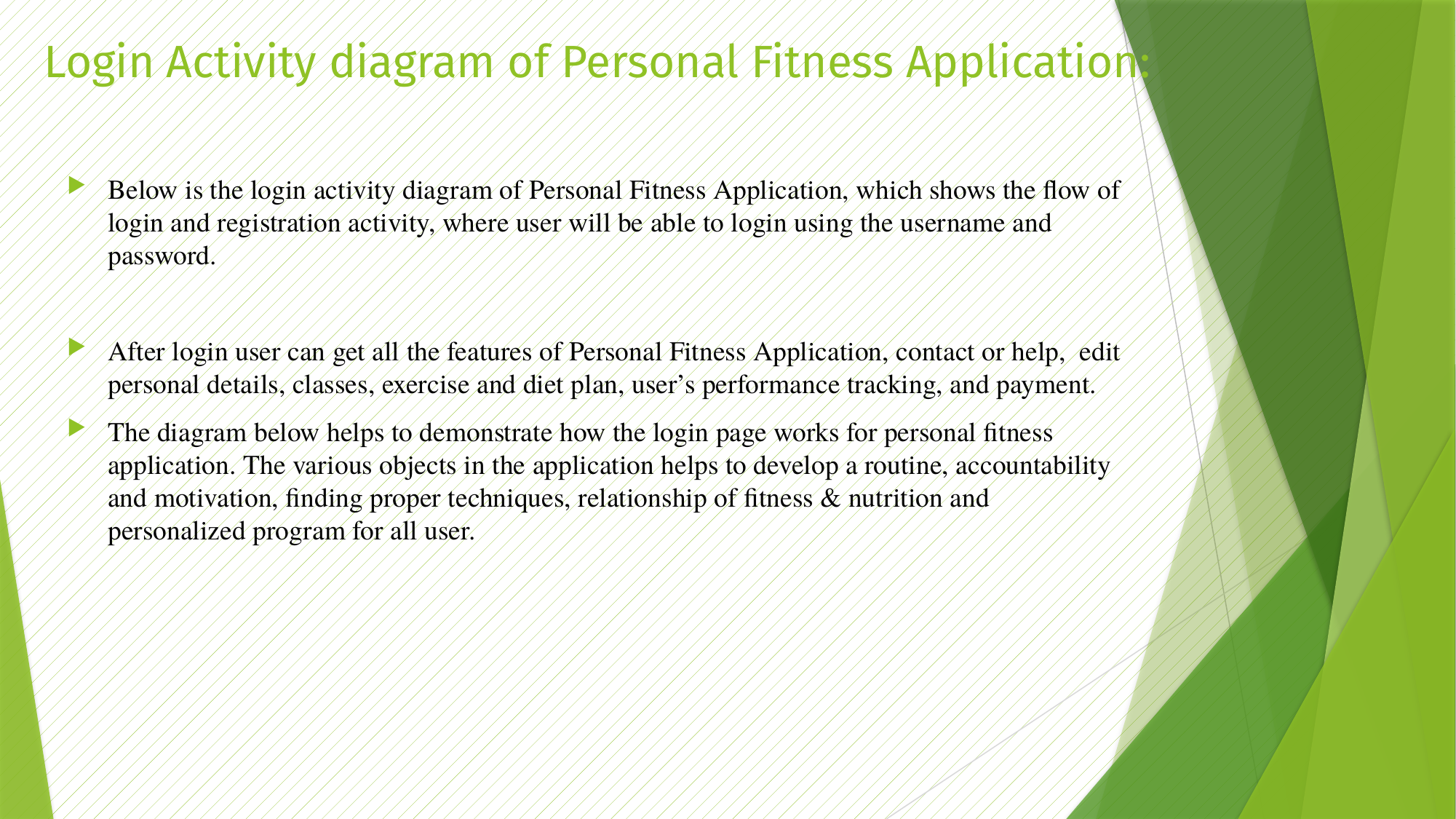

# Login Activity diagram of Personal Fitness Application:
Below is the login activity diagram of Personal Fitness Application, which shows the flow of login and registration activity, where user will be able to login using the username and password.

After login user can get all the features of Personal Fitness Application, contact or help,  edit personal details, classes, exercise and diet plan, user’s performance tracking, and payment.
The diagram below helps to demonstrate how the login page works for personal fitness application. The various objects in the application helps to develop a routine, accountability and motivation, finding proper techniques, relationship of fitness & nutrition and personalized program for all user.